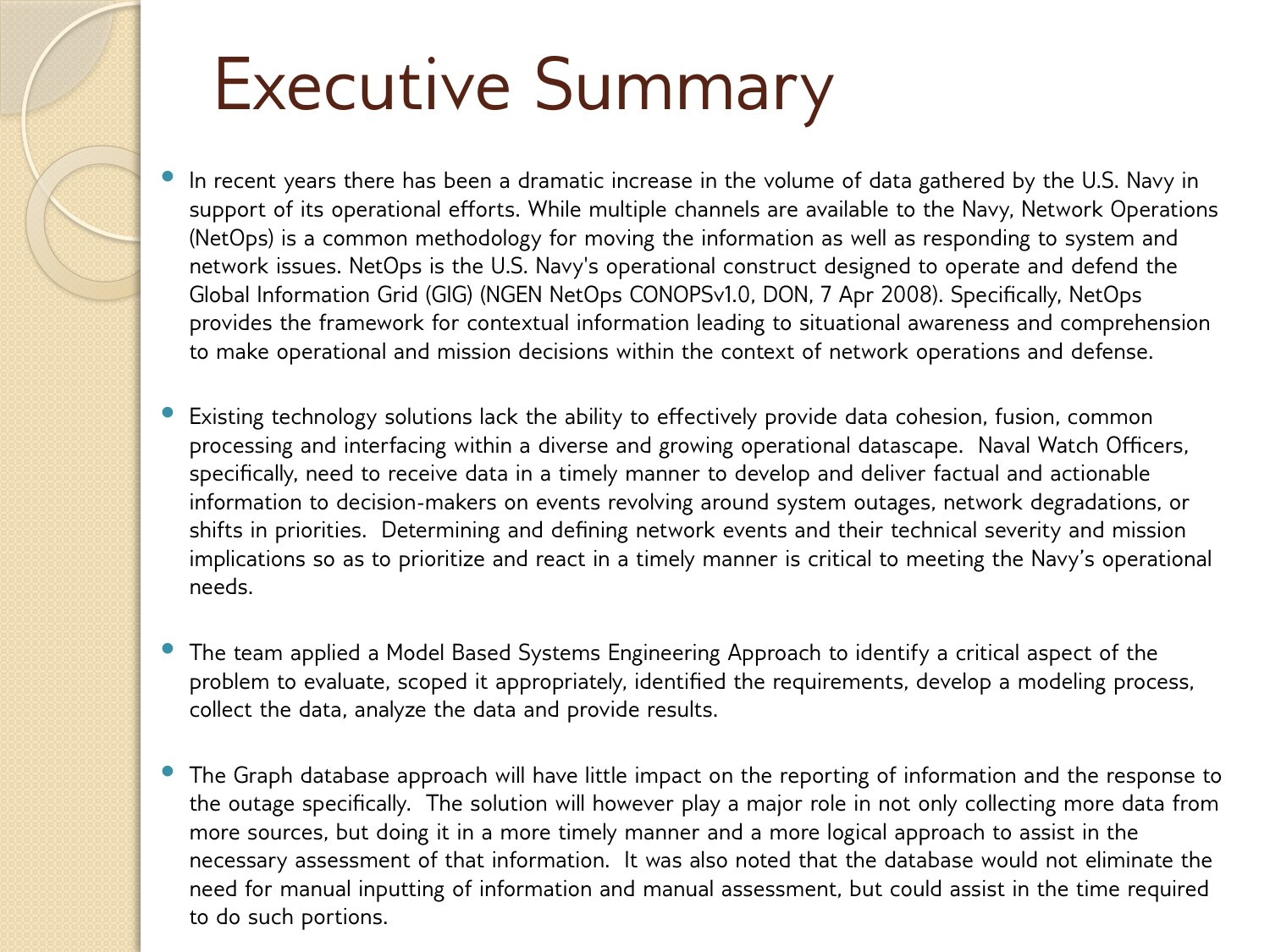

# Executive Summary
In recent years there has been a dramatic increase in the volume of data gathered by the U.S. Navy in support of its operational efforts. While multiple channels are available to the Navy, Network Operations (NetOps) is a common methodology for moving the information as well as responding to system and network issues. NetOps is the U.S. Navy's operational construct designed to operate and defend the Global Information Grid (GIG) (NGEN NetOps CONOPSv1.0, DON, 7 Apr 2008). Specifically, NetOps provides the framework for contextual information leading to situational awareness and comprehension to make operational and mission decisions within the context of network operations and defense.

Existing technology solutions lack the ability to effectively provide data cohesion, fusion, common processing and interfacing within a diverse and growing operational datascape.  Naval Watch Officers, specifically, need to receive data in a timely manner to develop and deliver factual and actionable information to decision-makers on events revolving around system outages, network degradations, or shifts in priorities.  Determining and defining network events and their technical severity and mission implications so as to prioritize and react in a timely manner is critical to meeting the Navy’s operational needs.

The team applied a Model Based Systems Engineering Approach to identify a critical aspect of the problem to evaluate, scoped it appropriately, identified the requirements, develop a modeling process, collect the data, analyze the data and provide results.

The Graph database approach will have little impact on the reporting of information and the response to the outage specifically.  The solution will however play a major role in not only collecting more data from more sources, but doing it in a more timely manner and a more logical approach to assist in the necessary assessment of that information.  It was also noted that the database would not eliminate the need for manual inputting of information and manual assessment, but could assist in the time required to do such portions.